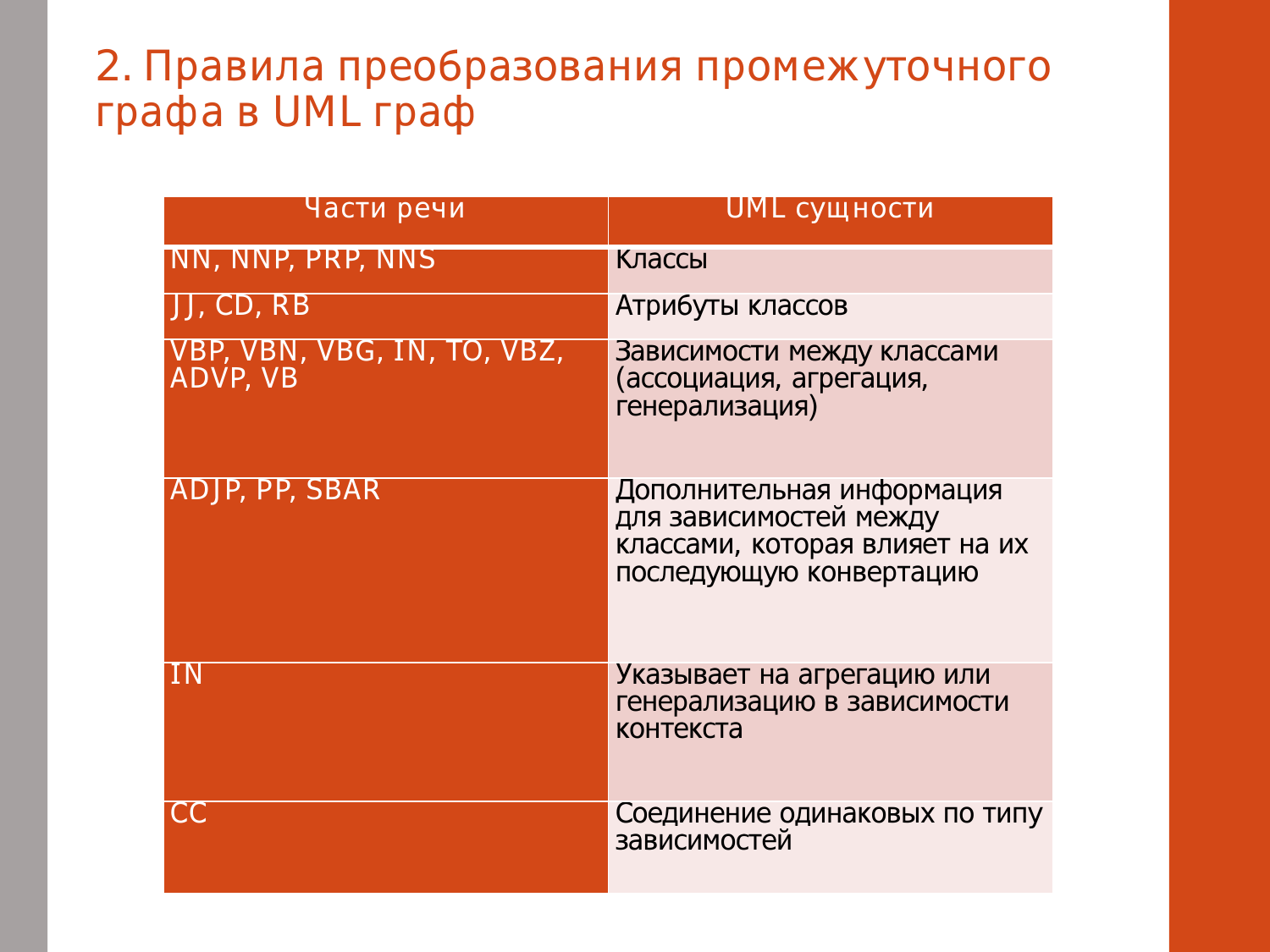

# 2. Правила преобразования промежуточного графа в UML граф
| Части речи | UML сущности |
| --- | --- |
| NN, NNP, PRP, NNS | Классы |
| JJ, CD, RB | Атрибуты классов |
| VBP, VBN, VBG, IN, TO, VBZ, ADVP, VB | Зависимости между классами (ассоциация, агрегация, генерализация) |
| ADJP, PP, SBAR | Дополнительная информация для зависимостей между классами, которая влияет на их последующую конвертацию |
| IN | Указывает на агрегацию или генерализацию в зависимости контекста |
| СС | Соединение одинаковых по типу зависимостей |